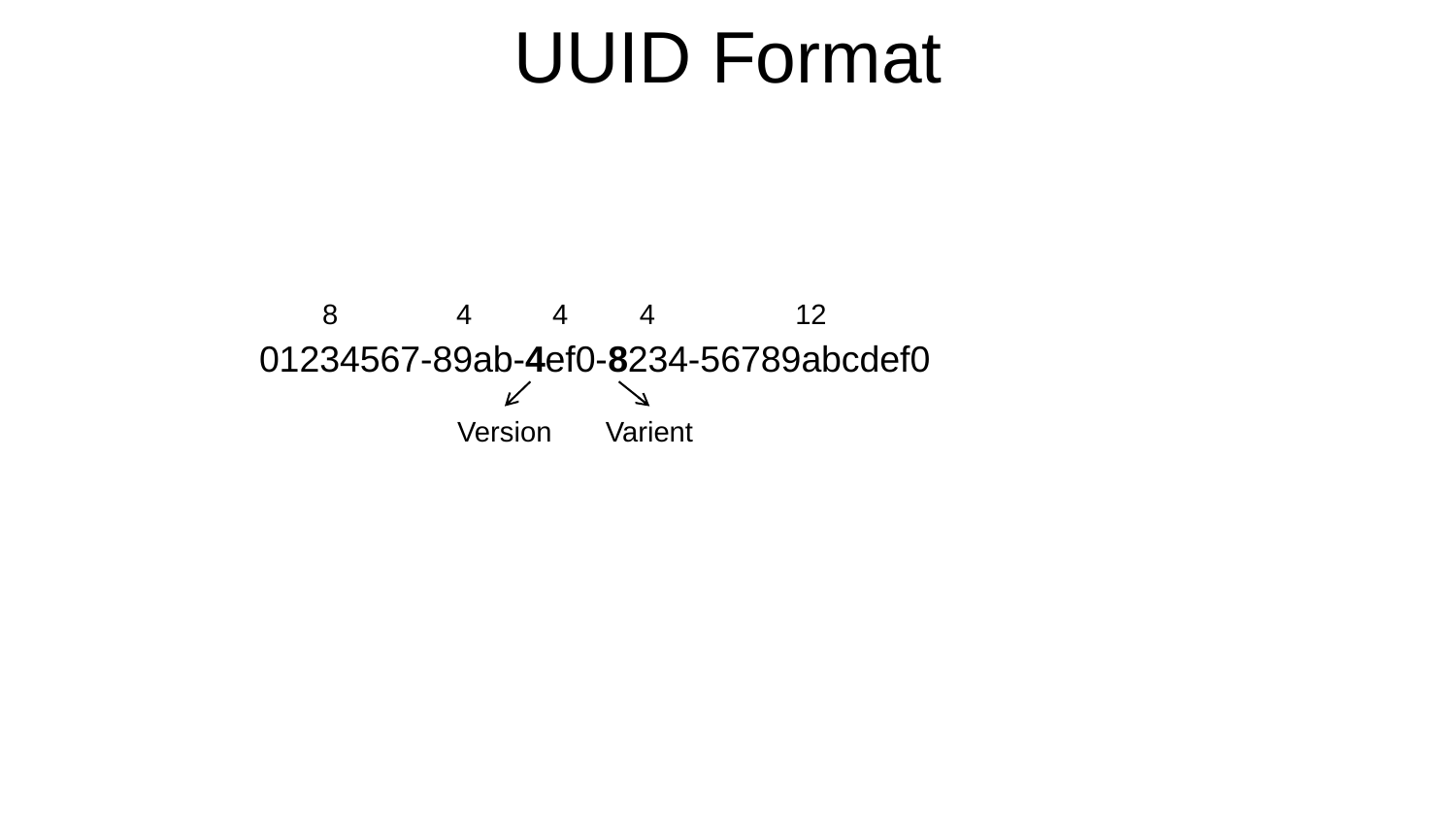

# UUID Format
8
4
4
4
12
01234567-89ab-4ef0-8234-56789abcdef0
Varient
Version